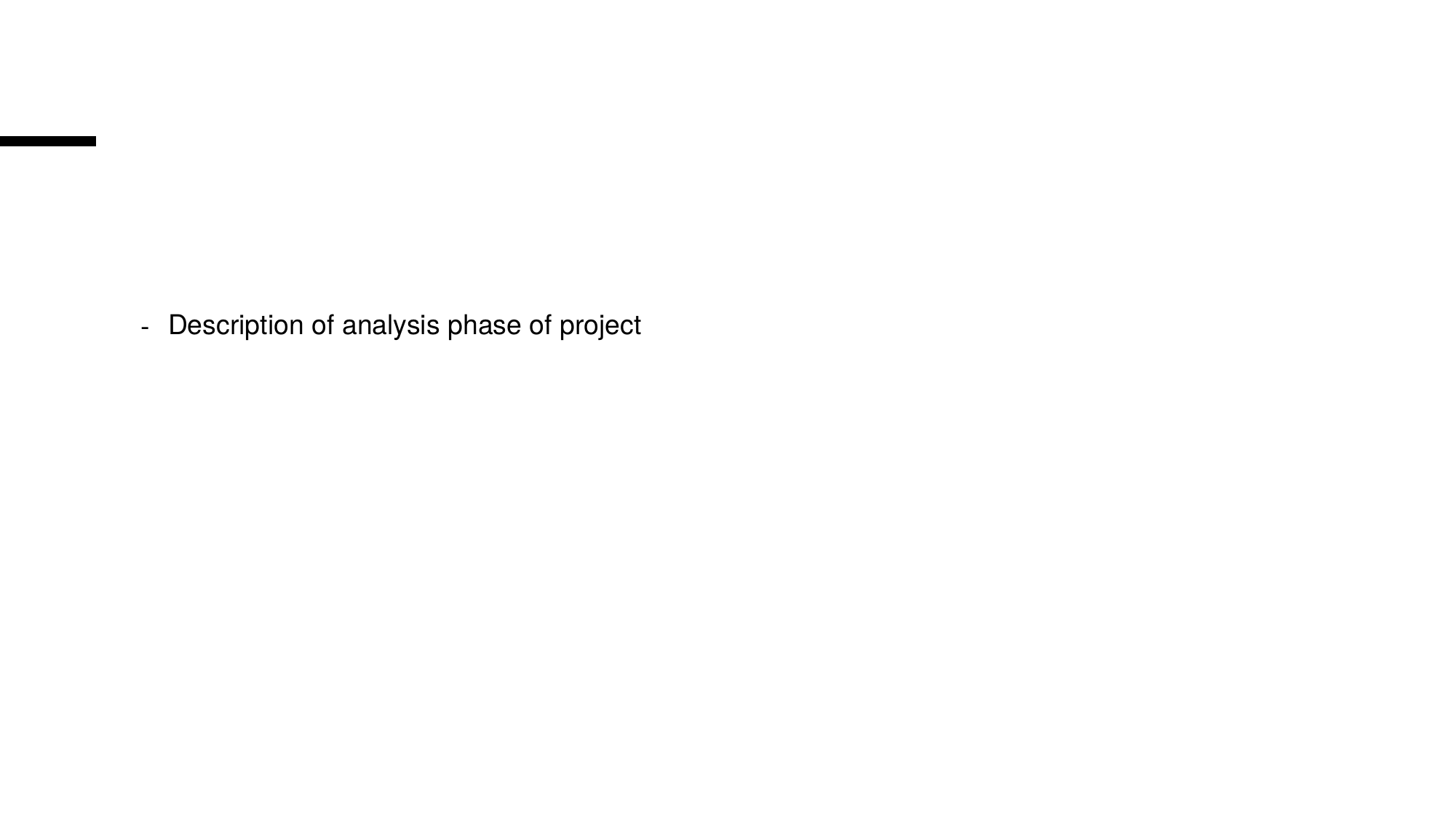

#
Description of analysis phase of project